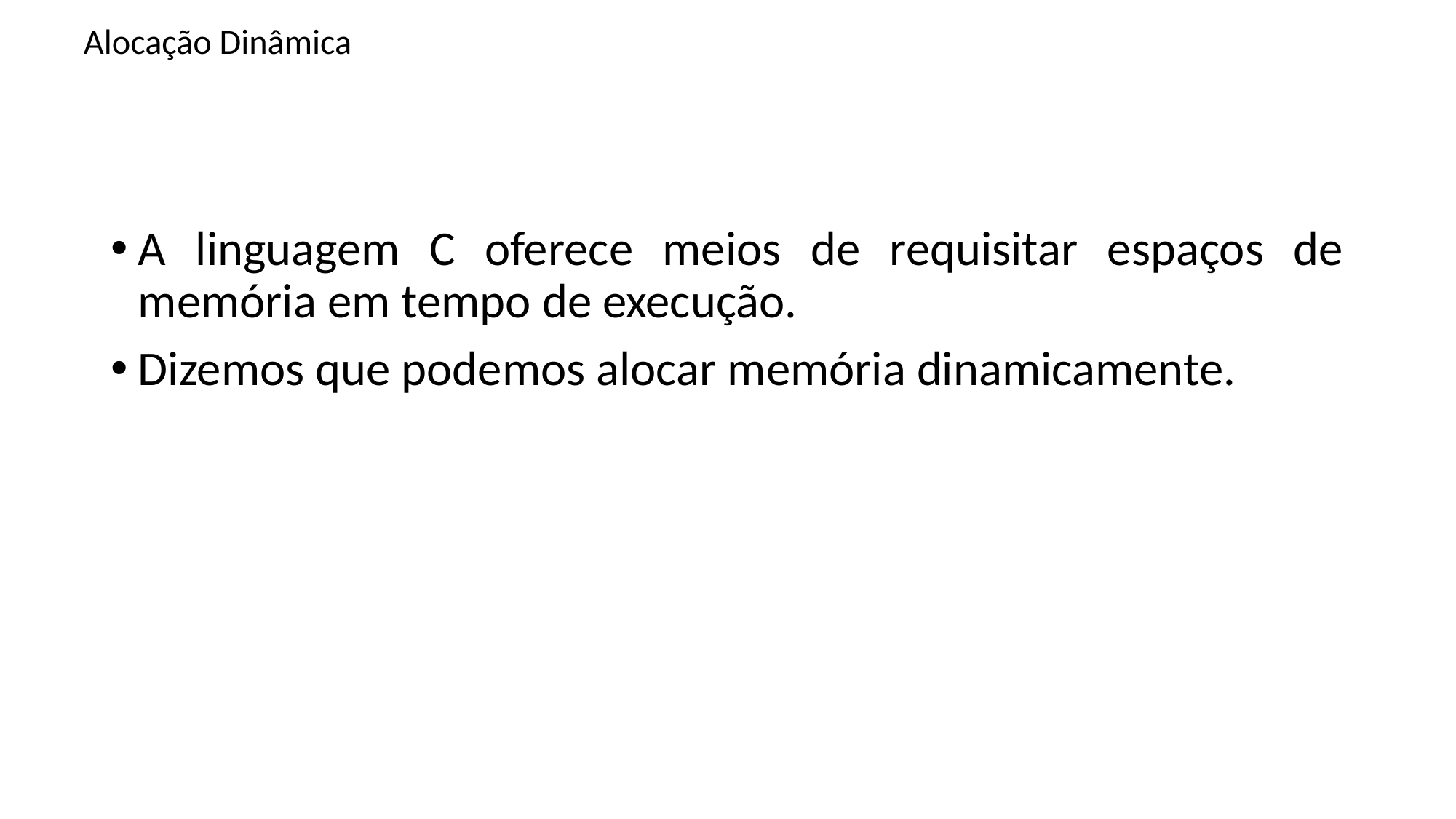

# Alocação Dinâmica
A linguagem C oferece meios de requisitar espaços de memória em tempo de execução.
Dizemos que podemos alocar memória dinamicamente.